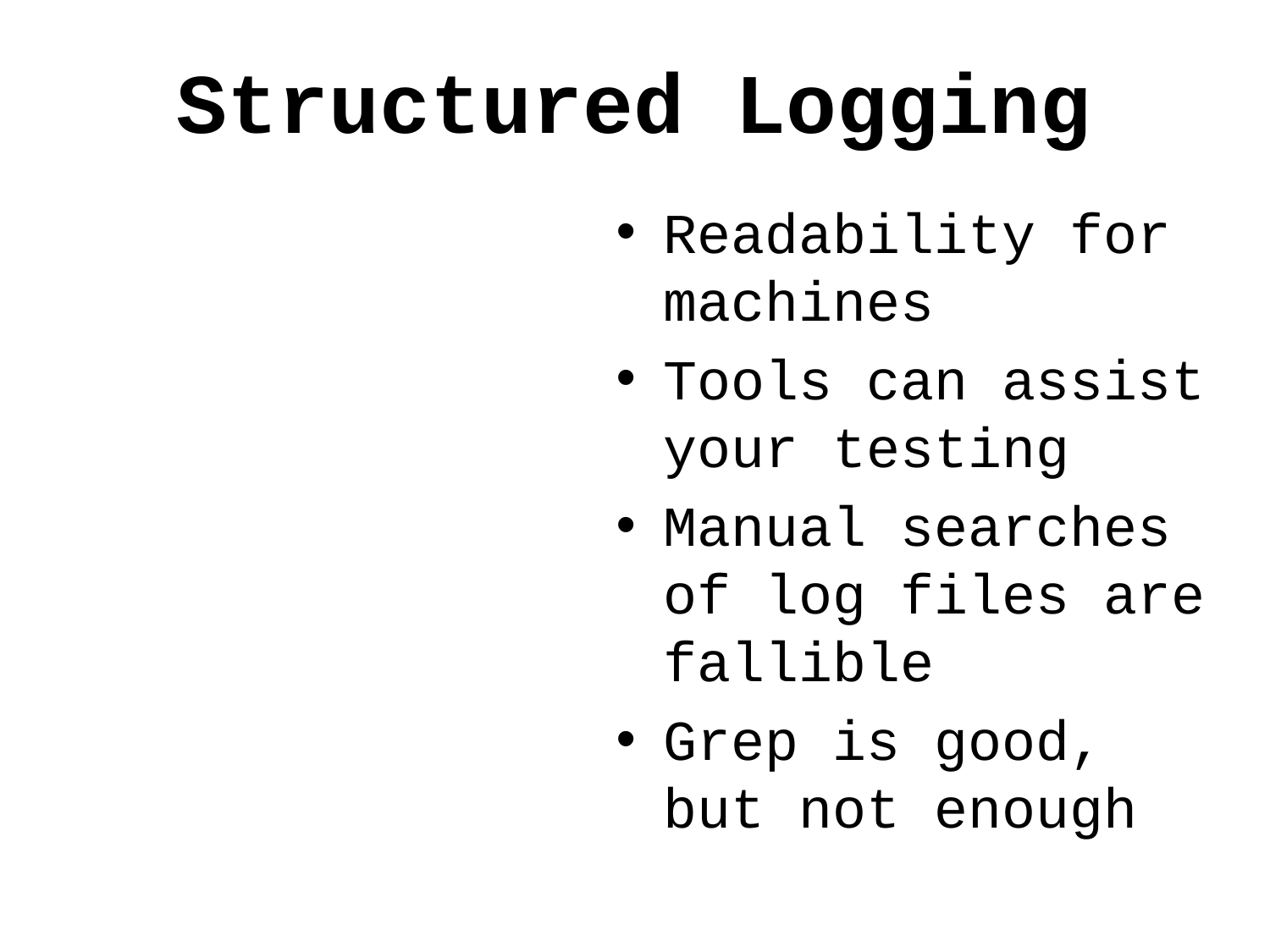

Structured Logging
Readability for machines
Tools can assist your testing
Manual searches of log files are fallible
Grep is good, but not enough